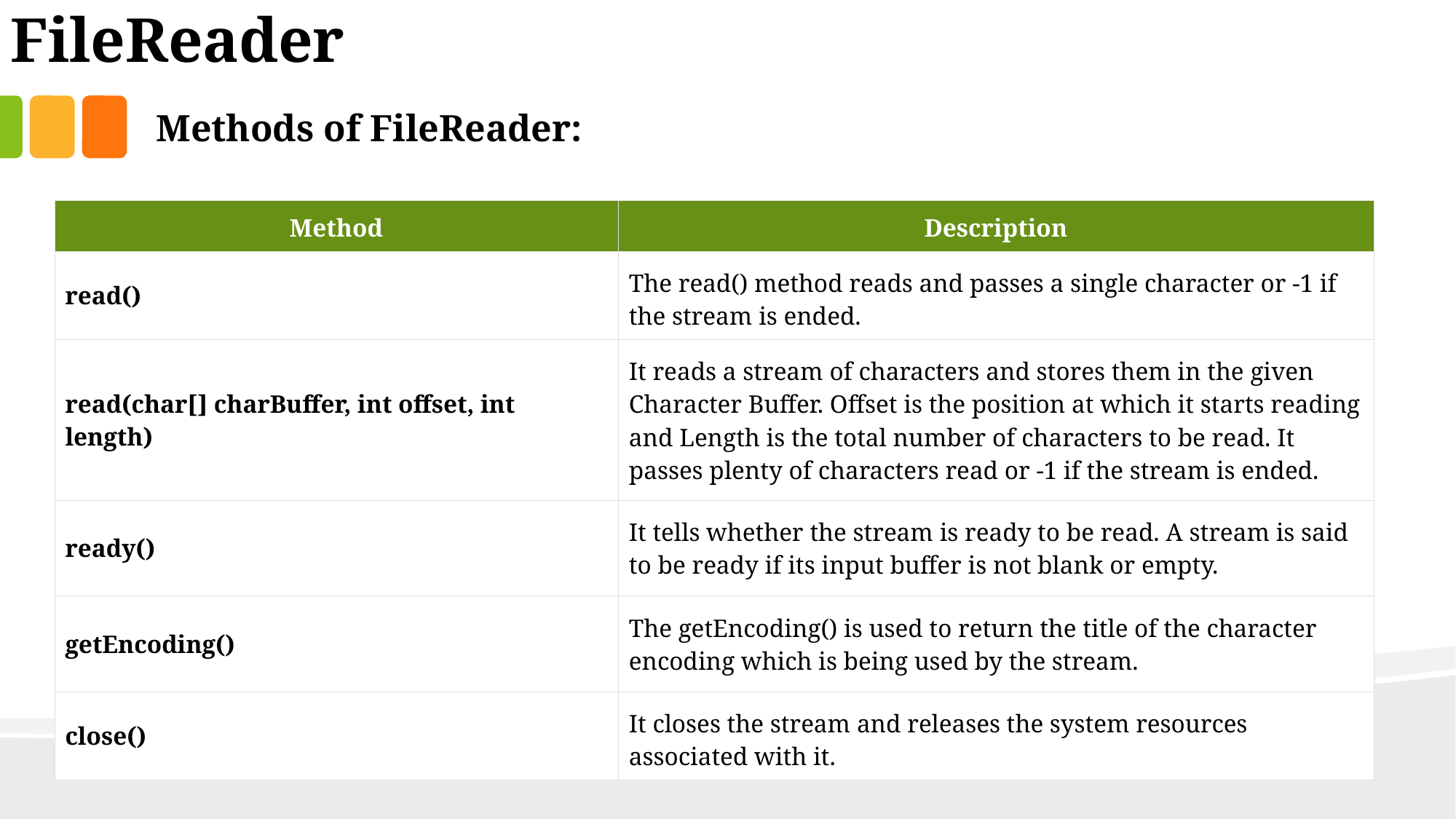

FileReader
Methods of FileReader:
| Method | Description |
| --- | --- |
| read() | The read() method reads and passes a single character or -1 if the stream is ended. |
| read(char[] charBuffer, int offset, int length) | It reads a stream of characters and stores them in the given Character Buffer. Offset is the position at which it starts reading and Length is the total number of characters to be read. It passes plenty of characters read or -1 if the stream is ended. |
| ready() | It tells whether the stream is ready to be read. A stream is said to be ready if its input buffer is not blank or empty. |
| getEncoding() | The getEncoding() is used to return the title of the character encoding which is being used by the stream. |
| close() | It closes the stream and releases the system resources associated with it. |